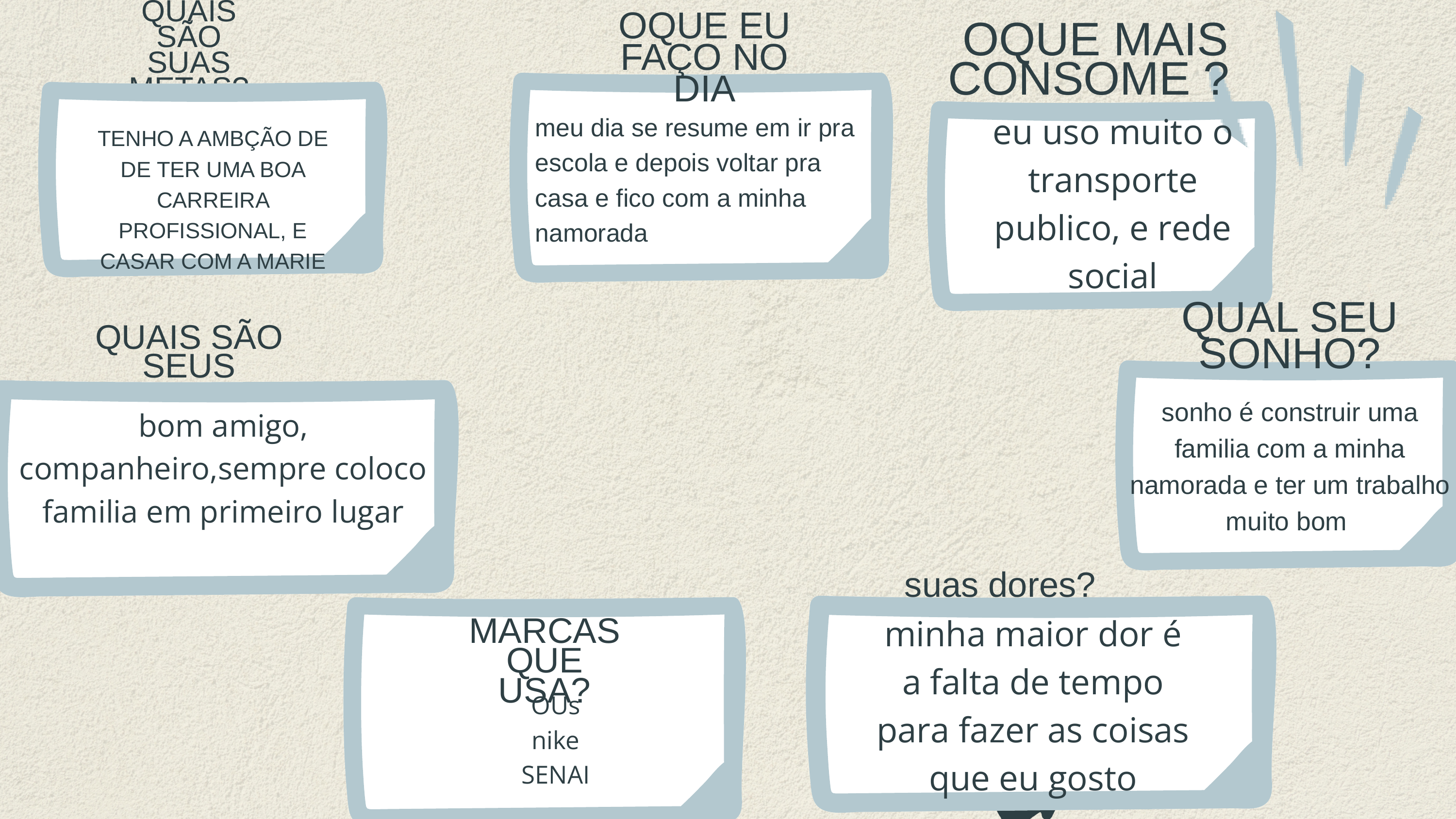

QUAIS SÃO SUAS METAS?
OQUE EU FAÇO NO DIA
 OQUE MAIS CONSOME ?

eu uso muito o transporte publico, e rede social
meu dia se resume em ir pra escola e depois voltar pra casa e fico com a minha namorada
TENHO A AMBÇÃO DE DE TER UMA BOA CARREIRA PROFISSIONAL, E CASAR COM A MARIE

QUAL SEU SONHO?
QUAIS SÃO SEUS VALORES?

sonho é construir uma familia com a minha namorada e ter um trabalho muito bom
bom amigo, companheiro,sempre coloco familia em primeiro lugar
suas dores?

minha maior dor é a falta de tempo para fazer as coisas que eu gosto
MARCAS QUE USA?
 OUs
nike
SENAI